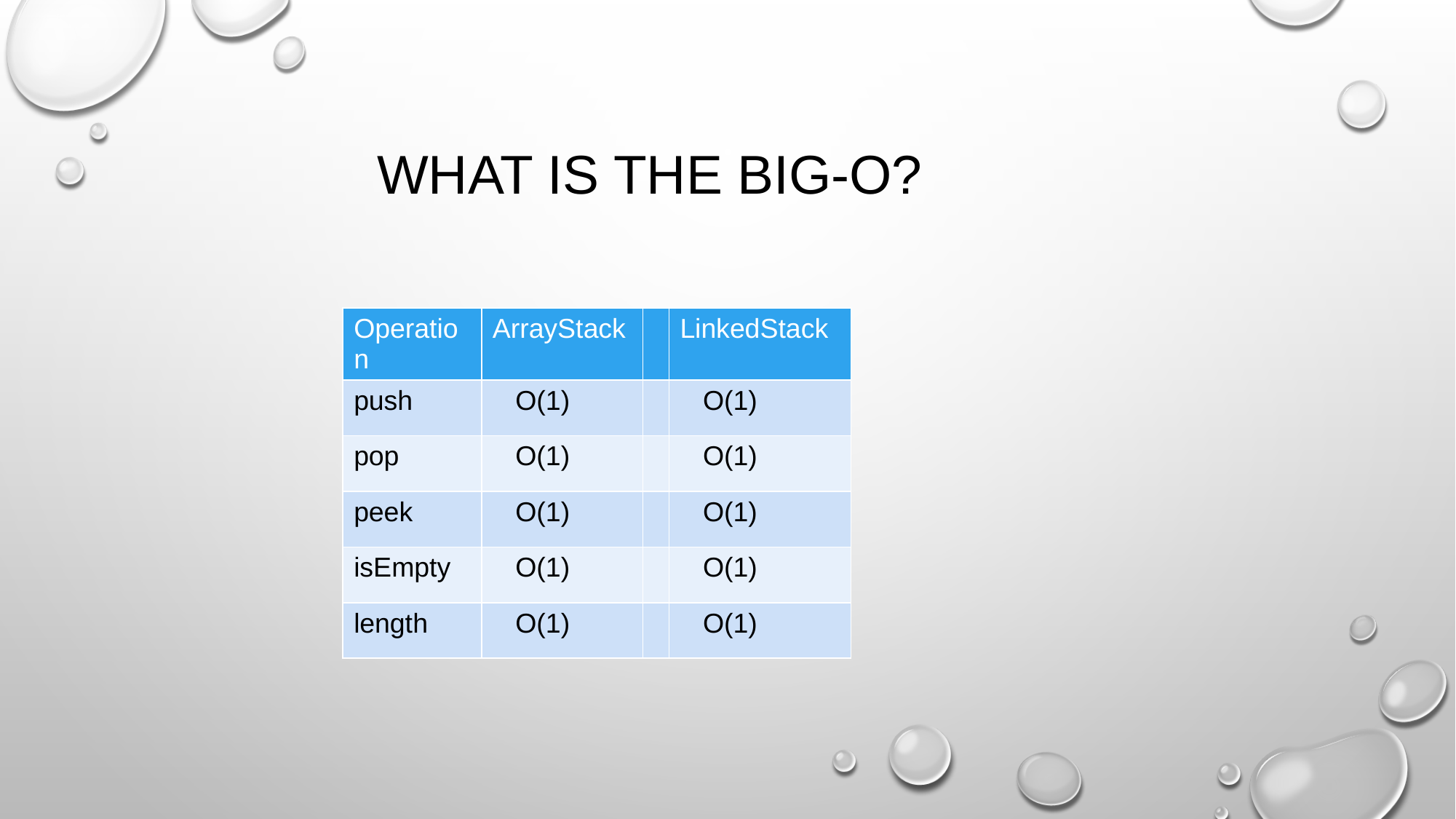

# What is the big-O?
| Operation | ArrayStack |  | LinkedStack |
| --- | --- | --- | --- |
| push | O(1) |  | O(1) |
| pop | O(1) |  | O(1) |
| peek | O(1) |  | O(1) |
| isEmpty | O(1) |  | O(1) |
| length | O(1) |  | O(1) |